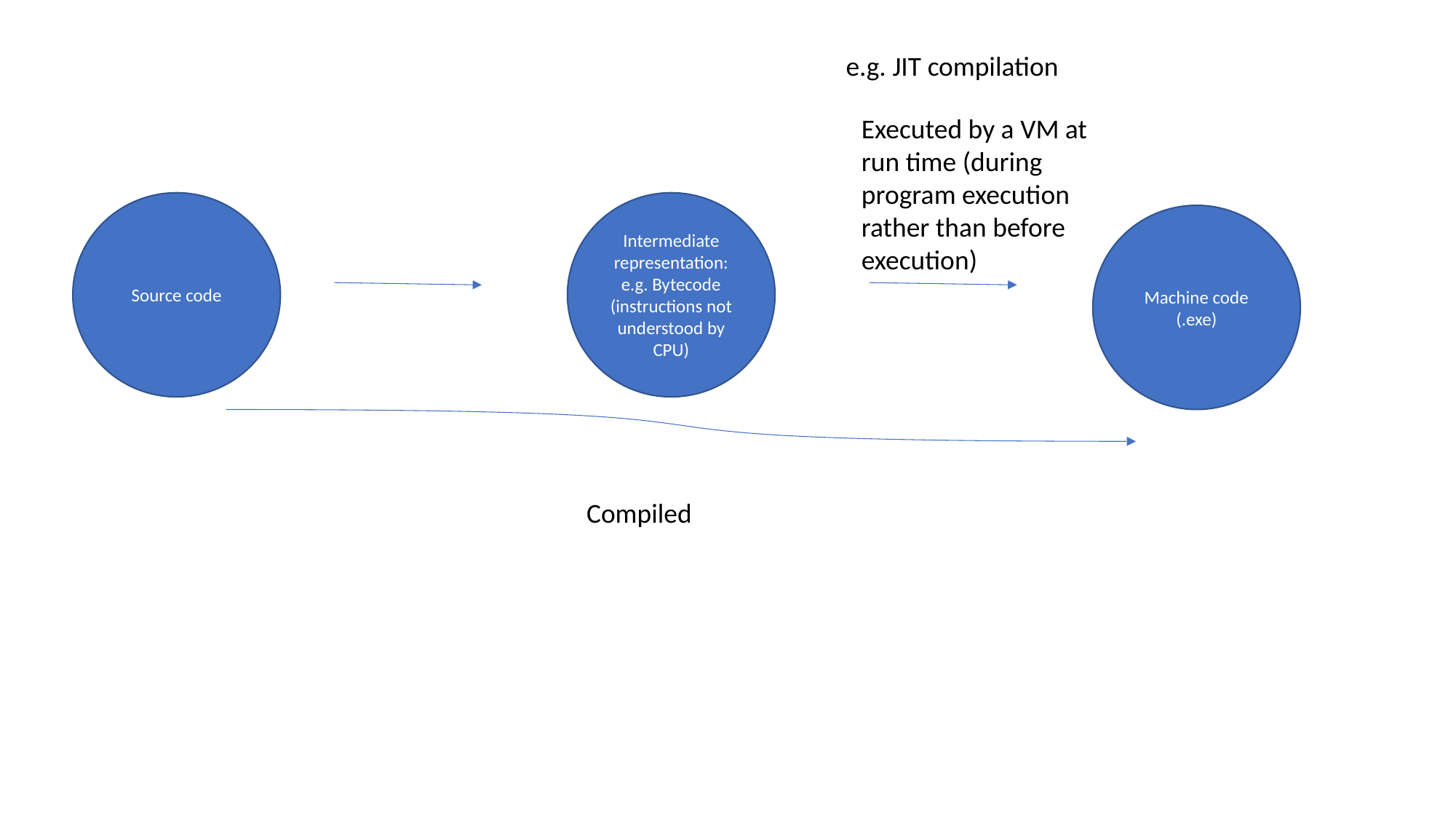

e.g. JIT compilation
Executed by a VM at run time (during program execution rather than before execution)
Source code
Intermediate representation:
e.g. Bytecode (instructions not understood by CPU)
Machine code
(.exe)
Compiled